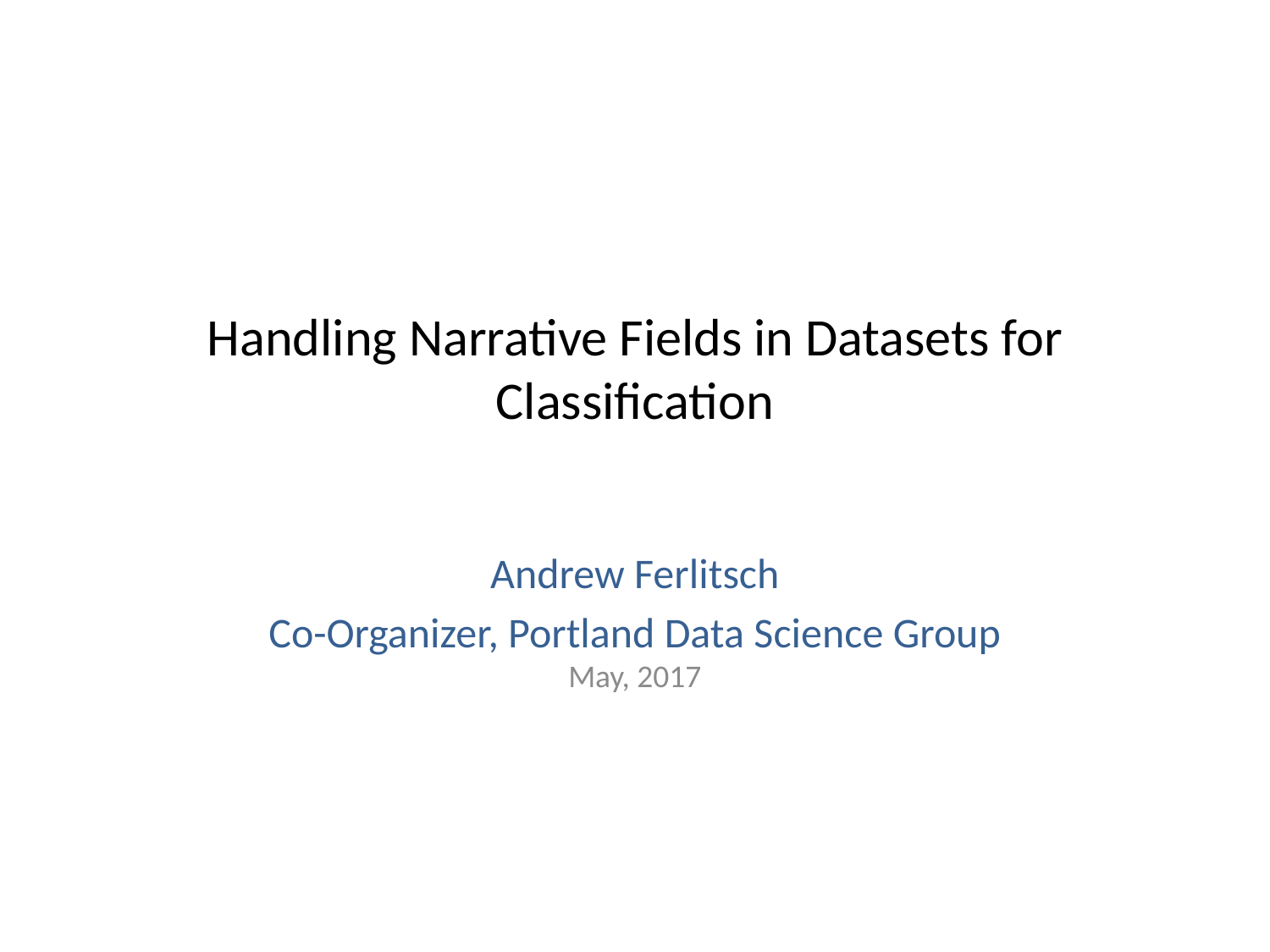

# Handling Narrative Fields in Datasets for Classification
Andrew Ferlitsch
Co-Organizer, Portland Data Science Group
May, 2017